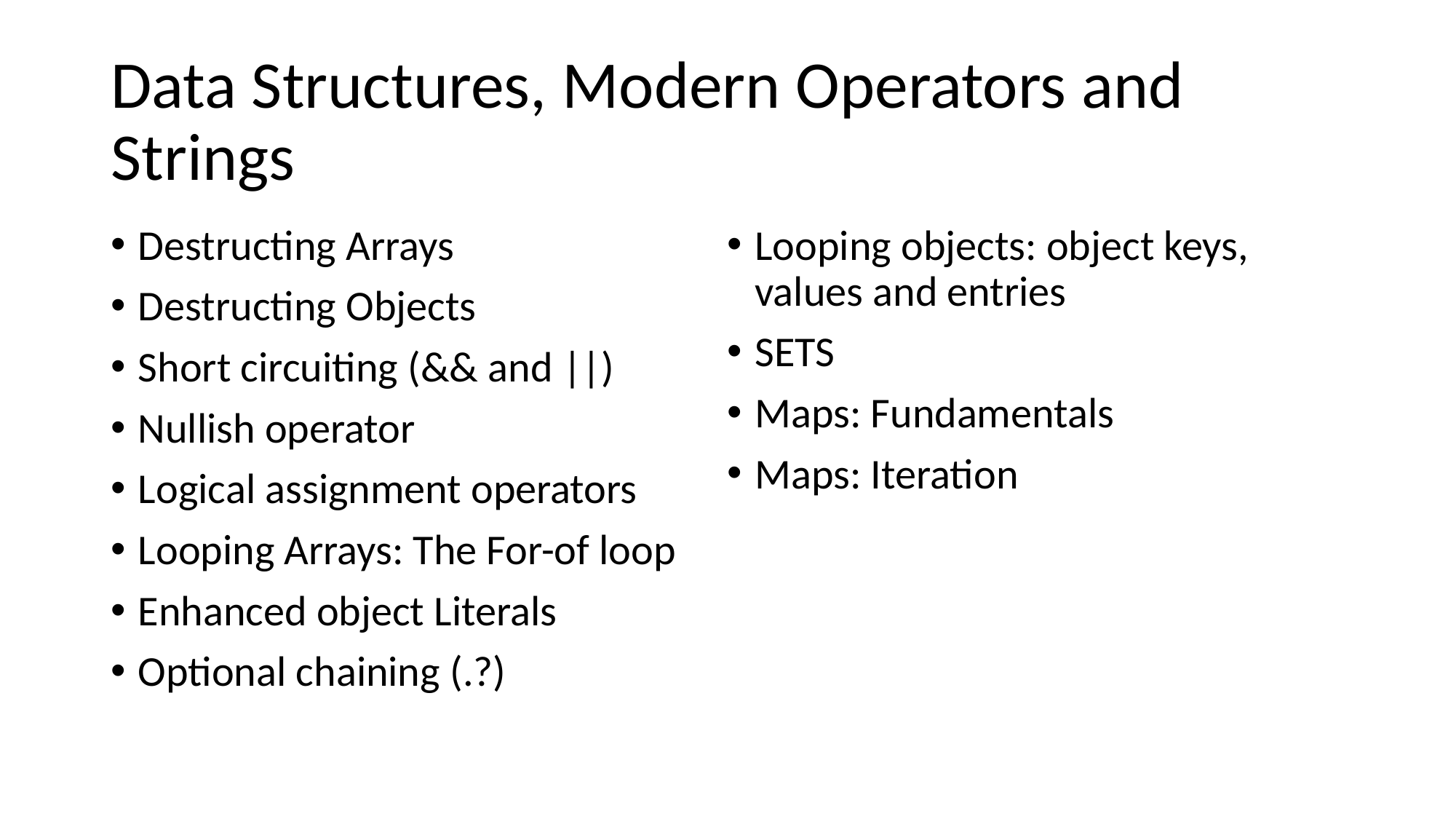

# Data Structures, Modern Operators and Strings
Destructing Arrays
Destructing Objects
Short circuiting (&& and ||)
Nullish operator
Logical assignment operators
Looping Arrays: The For-of loop
Enhanced object Literals
Optional chaining (.?)
Looping objects: object keys, values and entries
SETS
Maps: Fundamentals
Maps: Iteration